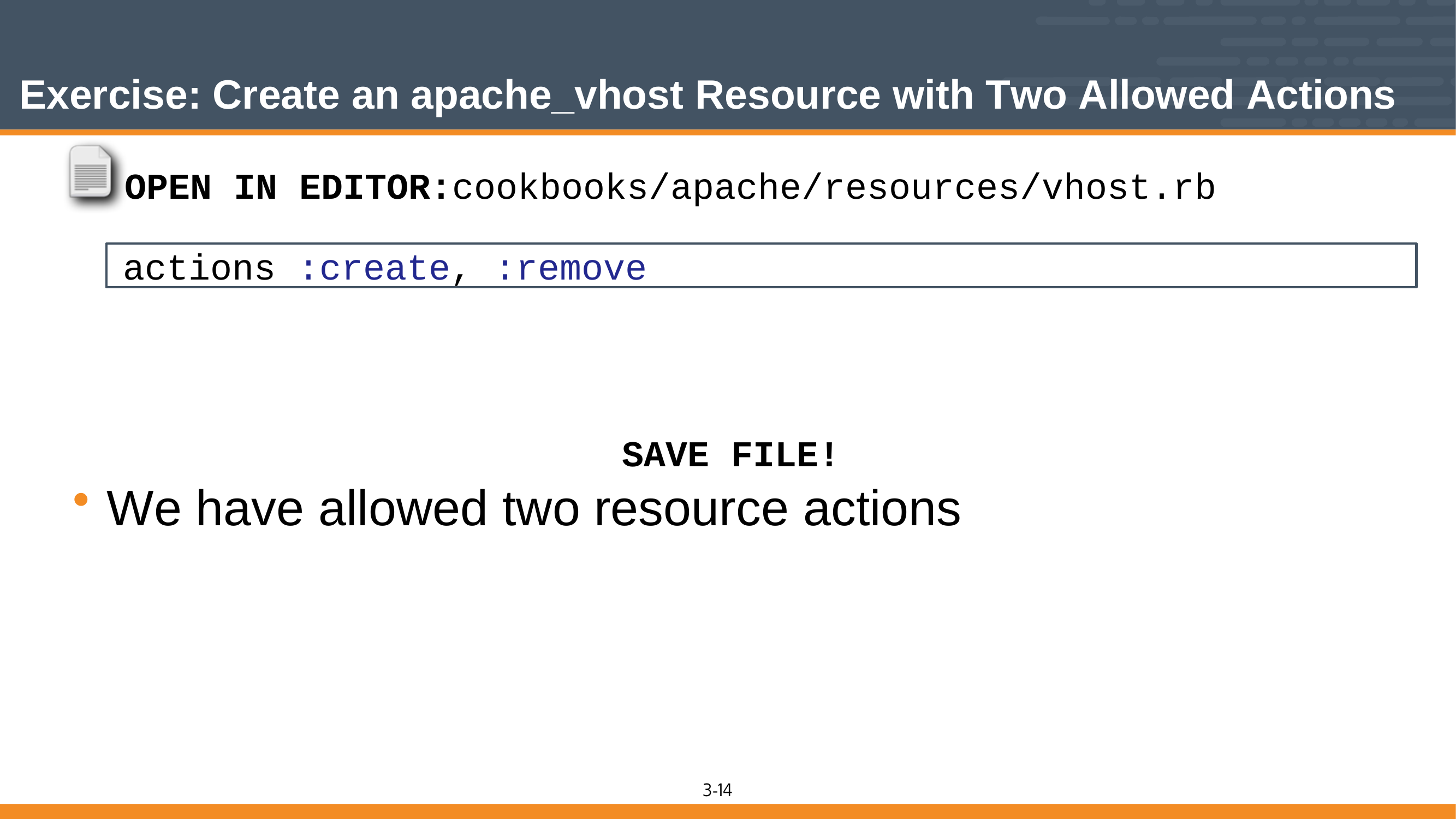

# Exercise: Create an apache_vhost Resource with Two Allowed Actions

OPEN IN EDITOR:cookbooks/apache/resources/vhost.rb

actions :create, :remove
SAVE FILE!
We have allowed two resource actions
14